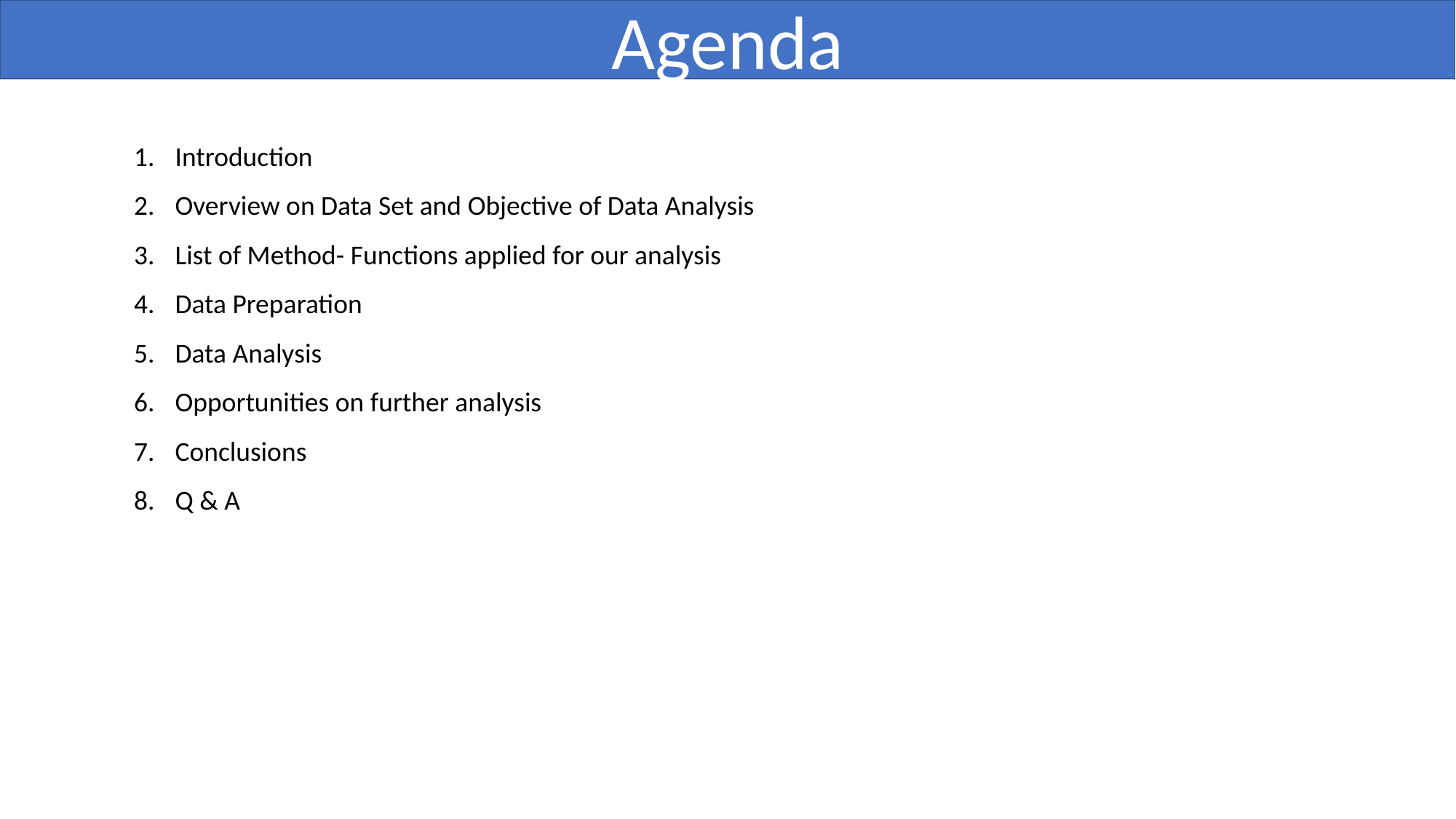

Agenda
Introduction
Overview on Data Set and Objective of Data Analysis
List of Method- Functions applied for our analysis
Data Preparation
Data Analysis
Opportunities on further analysis
Conclusions
Q & A